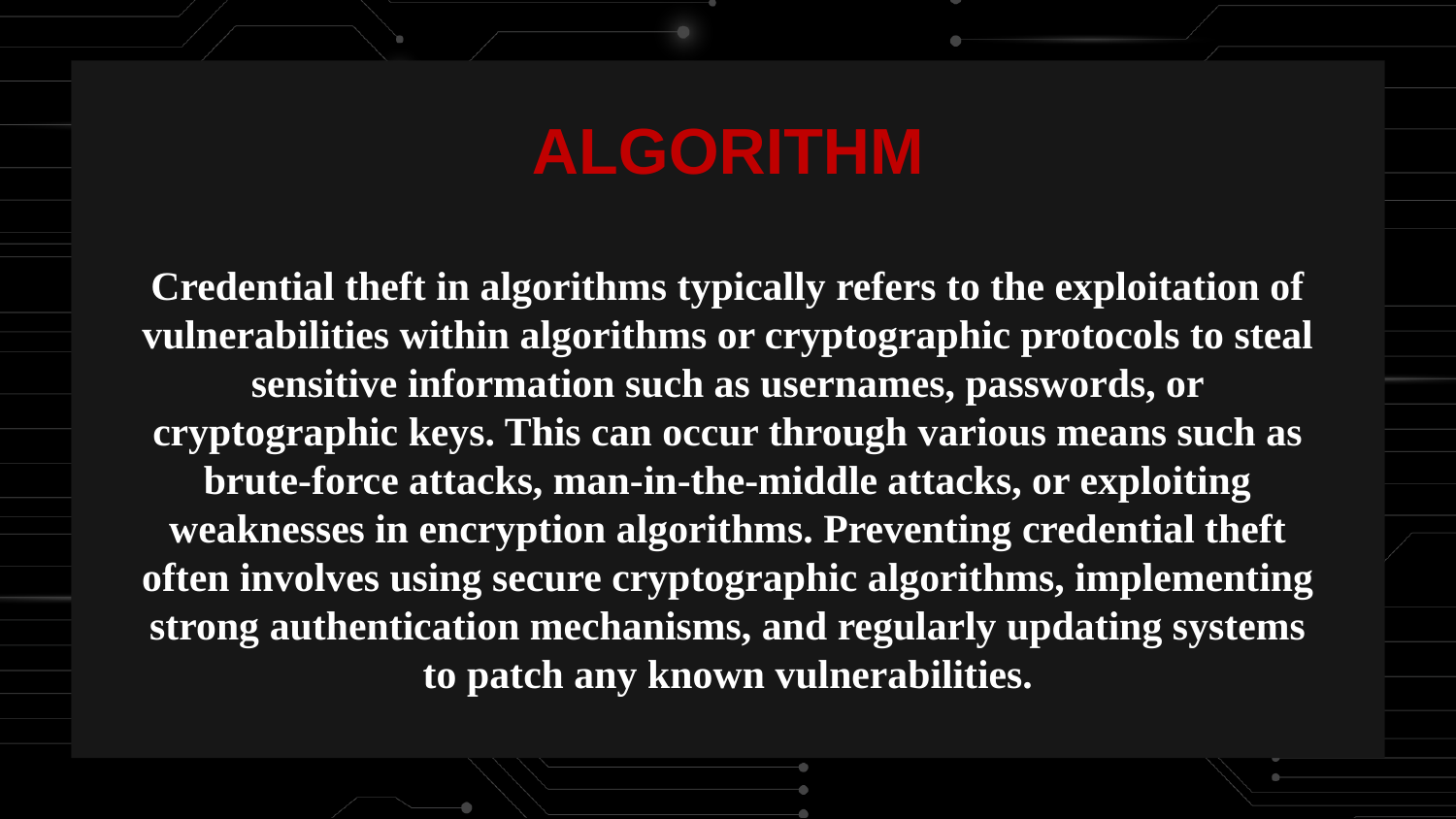

# ALGORITHM Credential theft in algorithms typically refers to the exploitation of vulnerabilities within algorithms or cryptographic protocols to steal sensitive information such as usernames, passwords, or cryptographic keys. This can occur through various means such as brute-force attacks, man-in-the-middle attacks, or exploiting weaknesses in encryption algorithms. Preventing credential theft often involves using secure cryptographic algorithms, implementing strong authentication mechanisms, and regularly updating systems to patch any known vulnerabilities.